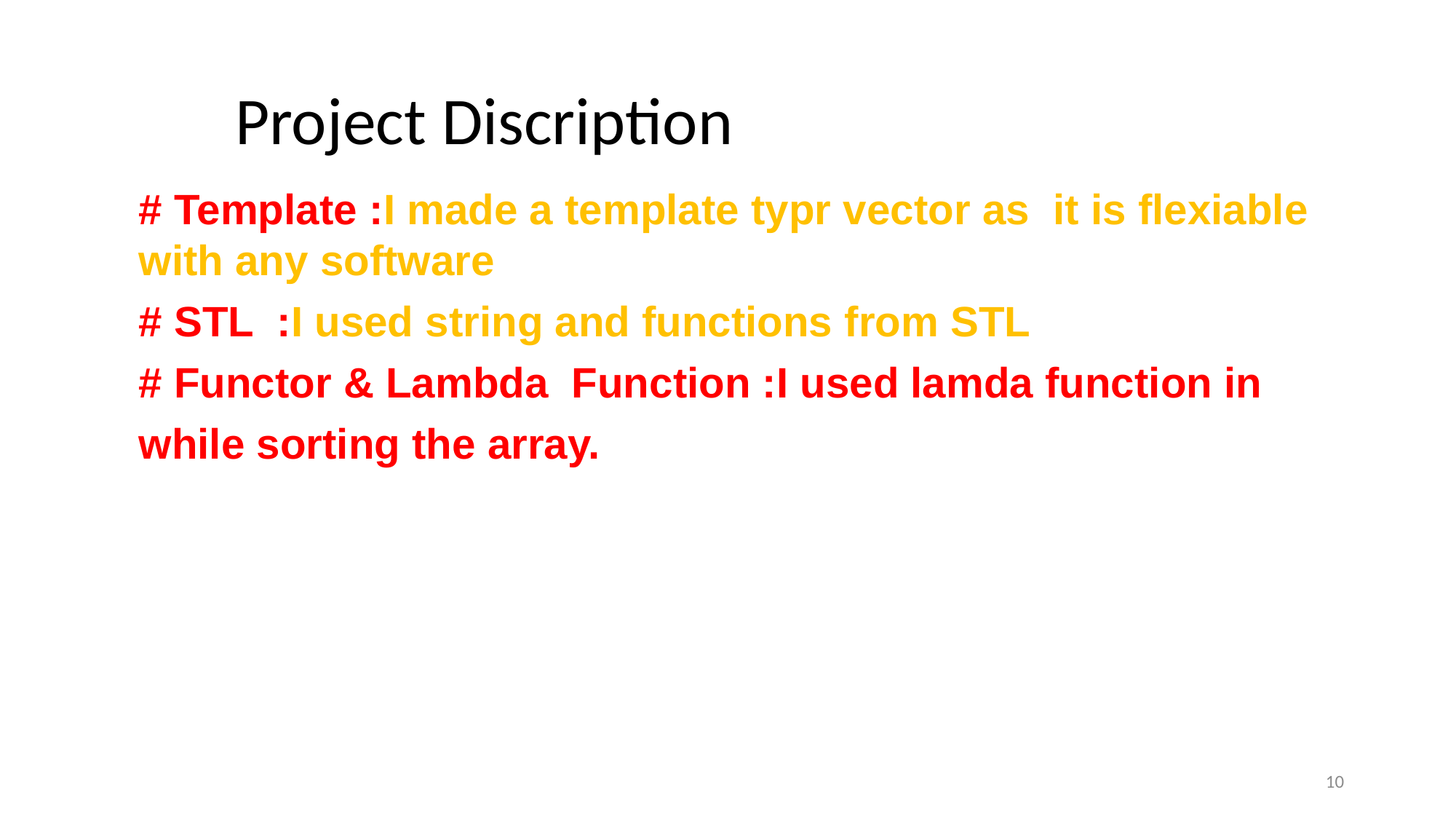

# Project Discription
# Template :I made a template typr vector as  it is flexiable with any software
# STL  :I used string and functions from STL
# Functor & Lambda  Function :I used lamda function in while sorting the array.
10